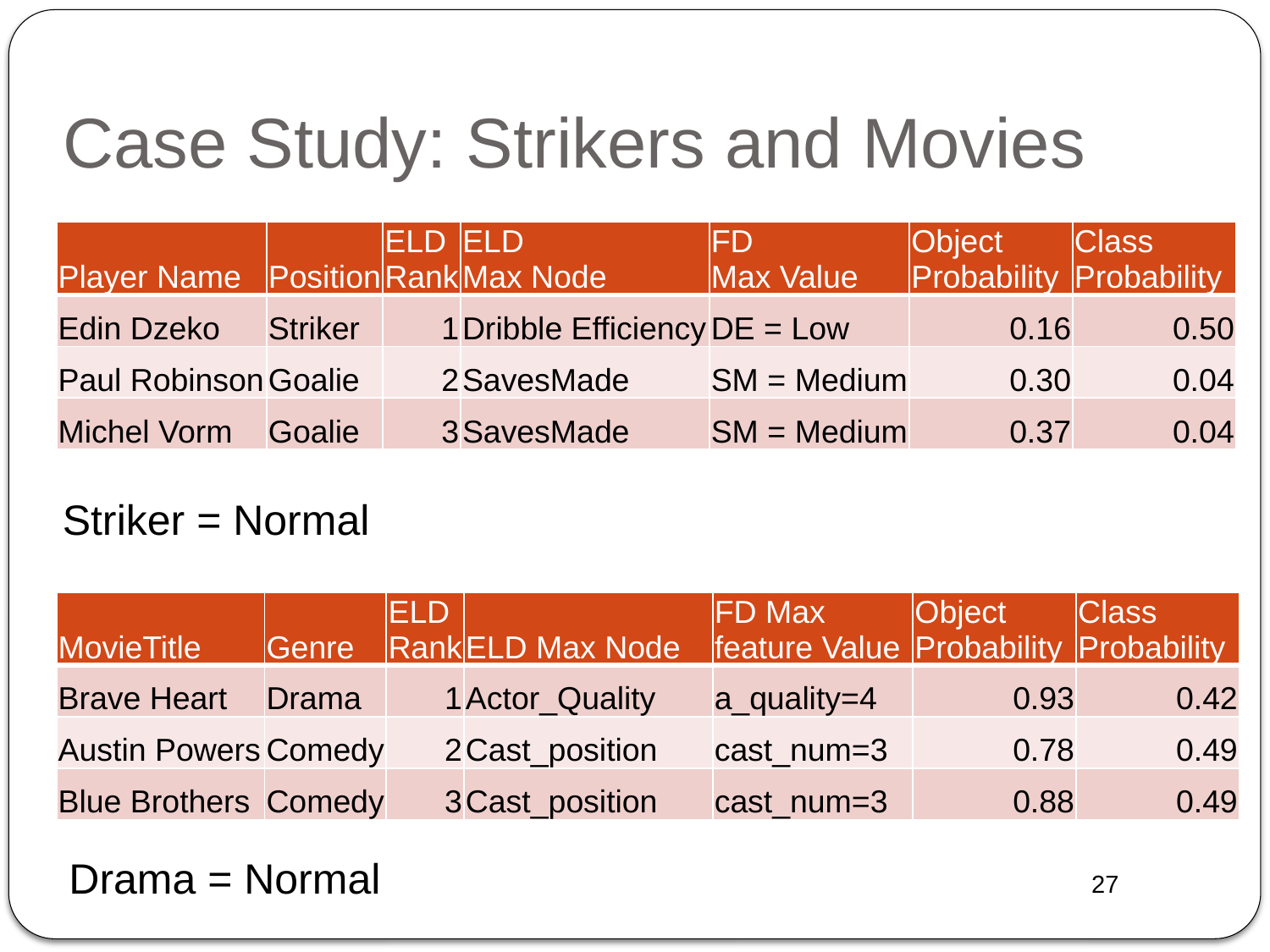

# Case Study: Strikers and Movies
| Player Name | Position | ELD Rank | ELD Max Node | FD Max Value | Object Probability | Class Probability |
| --- | --- | --- | --- | --- | --- | --- |
| Edin Dzeko | Striker | 1 | Dribble Efficiency | DE = Low | 0.16 | 0.50 |
| Paul Robinson | Goalie | 2 | SavesMade | SM = Medium | 0.30 | 0.04 |
| Michel Vorm | Goalie | 3 | SavesMade | SM = Medium | 0.37 | 0.04 |
Striker = Normal
| MovieTitle | Genre | ELD Rank | ELD Max Node | FD Max feature Value | Object Probability | Class Probability |
| --- | --- | --- | --- | --- | --- | --- |
| Brave Heart | Drama | 1 | Actor\_Quality | a\_quality=4 | 0.93 | 0.42 |
| Austin Powers | Comedy | 2 | Cast\_position | cast\_num=3 | 0.78 | 0.49 |
| Blue Brothers | Comedy | 3 | Cast\_position | cast\_num=3 | 0.88 | 0.49 |
Drama = Normal